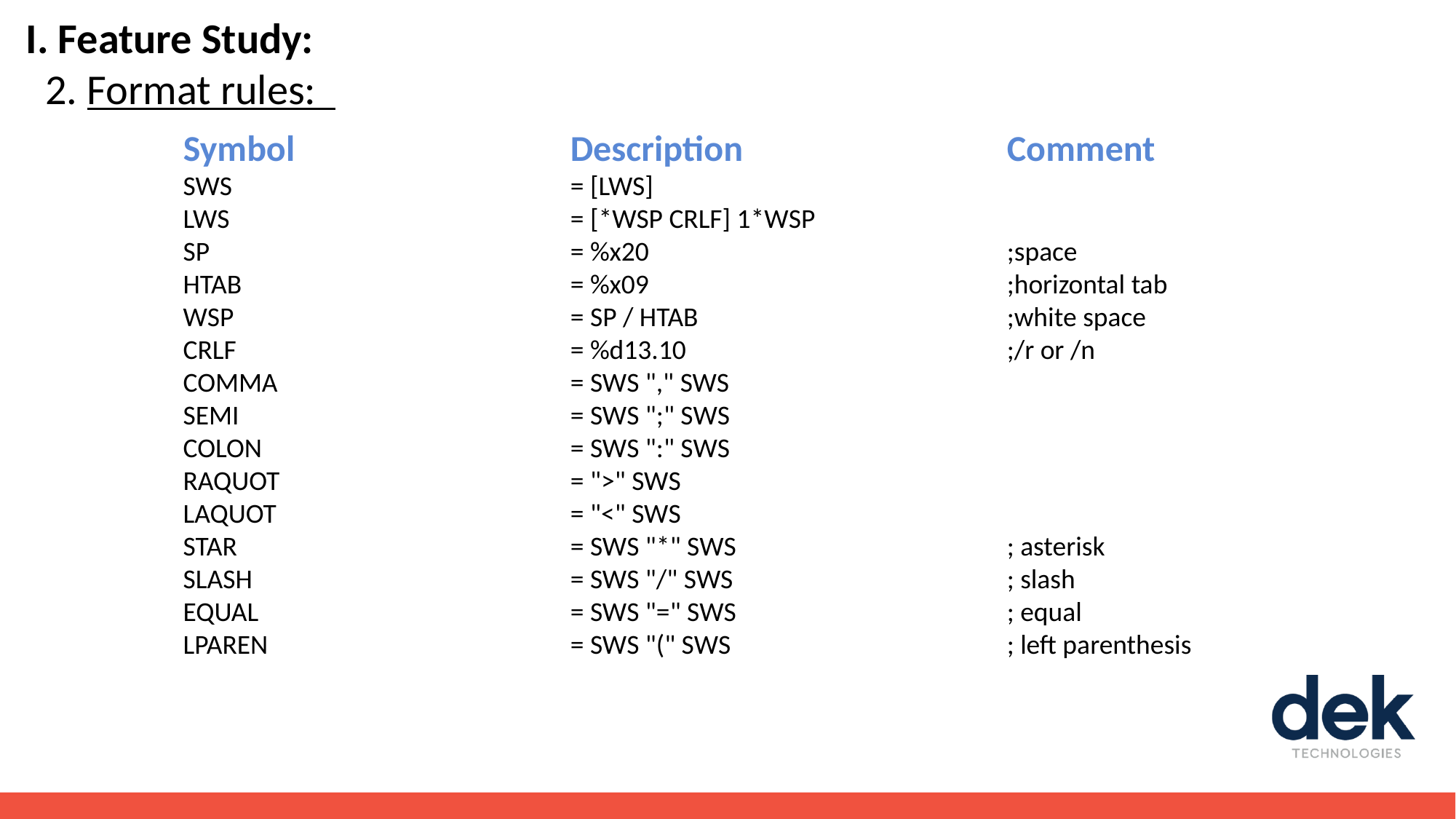

I. Feature Study:
  2. Format rules:
        Symbol			Description			Comment
        SWS         			= [LWS]
        LWS         			= [*WSP CRLF] 1*WSP
        SP          			= %x20				;space
        HTAB        			= %x09 				;horizontal tab
        WSP         			= SP / HTAB 			;white space
        CRLF       			= %d13.10 			;/r or /n
        COMMA       			= SWS "," SWS
        SEMI        			= SWS ";" SWS
        COLON       			= SWS ":" SWS
        RAQUOT      			= ">" SWS
        LAQUOT      			= "<" SWS
        STAR        			= SWS "*" SWS 			; asterisk
        SLASH       			= SWS "/" SWS 			; slash
        EQUAL       			= SWS "=" SWS 			; equal
        LPAREN      			= SWS "(" SWS 			; left parenthesis